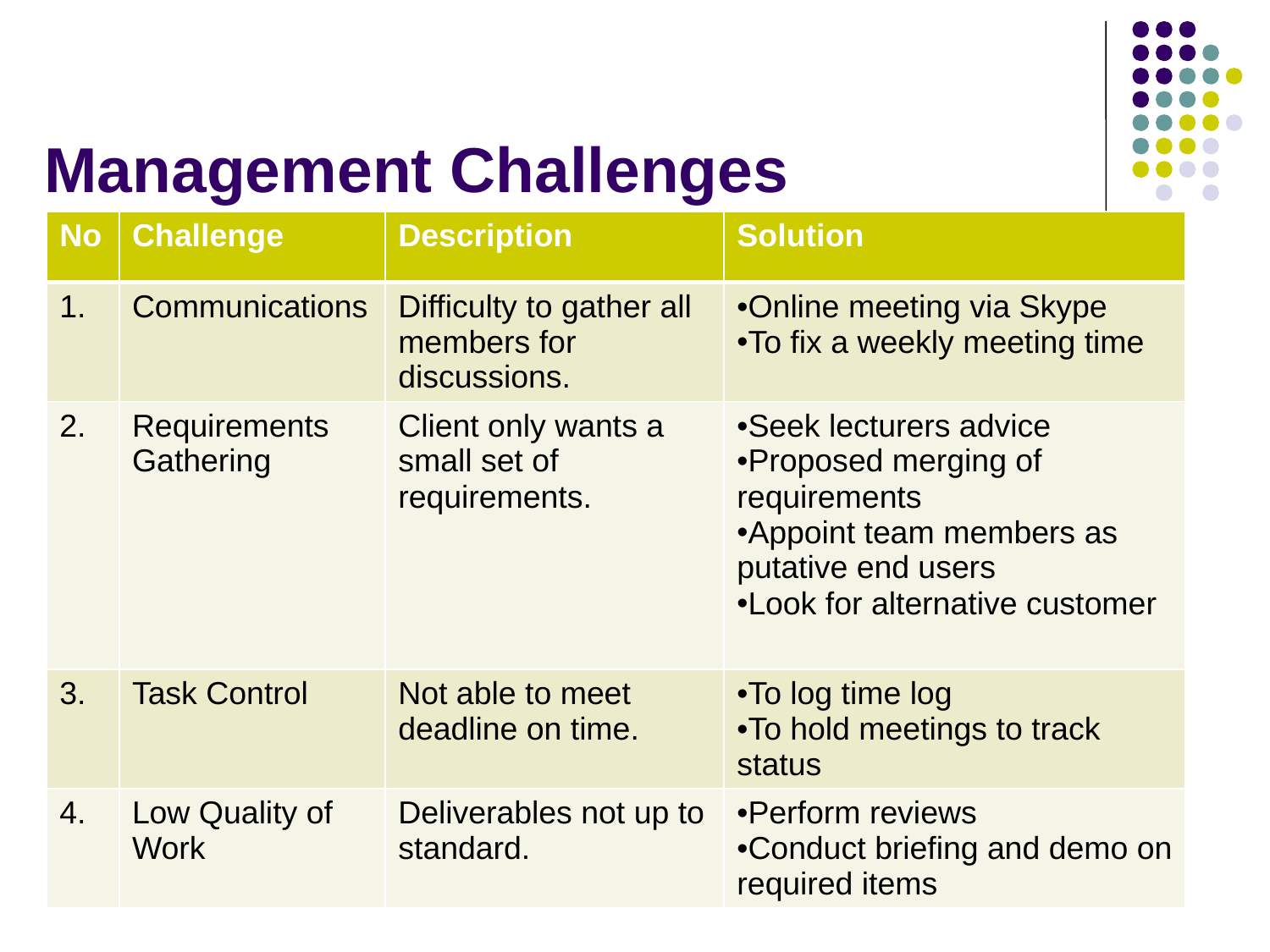

# Management Challenges
| No | Challenge | Description | Solution |
| --- | --- | --- | --- |
| 1. | Communications | Difficulty to gather all members for discussions. | Online meeting via Skype To fix a weekly meeting time |
| 2. | Requirements Gathering | Client only wants a small set of requirements. | Seek lecturers advice Proposed merging of requirements Appoint team members as putative end users Look for alternative customer |
| 3. | Task Control | Not able to meet deadline on time. | To log time log To hold meetings to track status |
| 4. | Low Quality of Work | Deliverables not up to standard. | Perform reviews Conduct briefing and demo on required items |